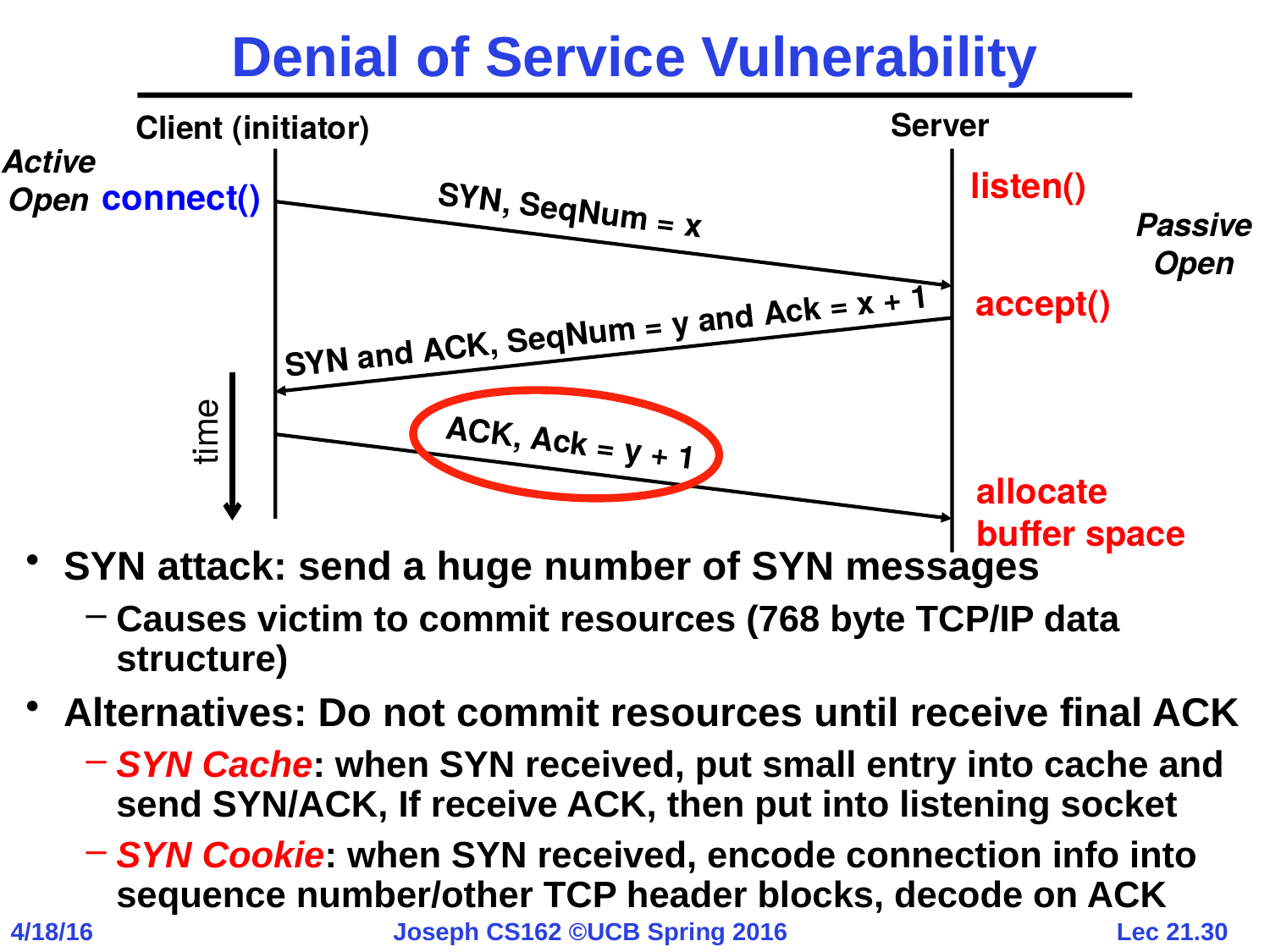

# Denial of Service Vulnerability
Server
Client (initiator)
Active
Open

listen()
connect()
SYN, SeqNum = x

Passive
Open
accept()
SYN and ACK, SeqNum = y and Ack = x + 1

time
ACK, Ack = y + 1

allocate
buffer space
SYN attack: send a huge number of SYN messages
Causes victim to commit resources (768 byte TCP/IP data structure)
Alternatives: Do not commit resources until receive final ACK
SYN Cache: when SYN received, put small entry into cache and send SYN/ACK, If receive ACK, then put into listening socket
SYN Cookie: when SYN received, encode connection info into sequence number/other TCP header blocks, decode on ACK